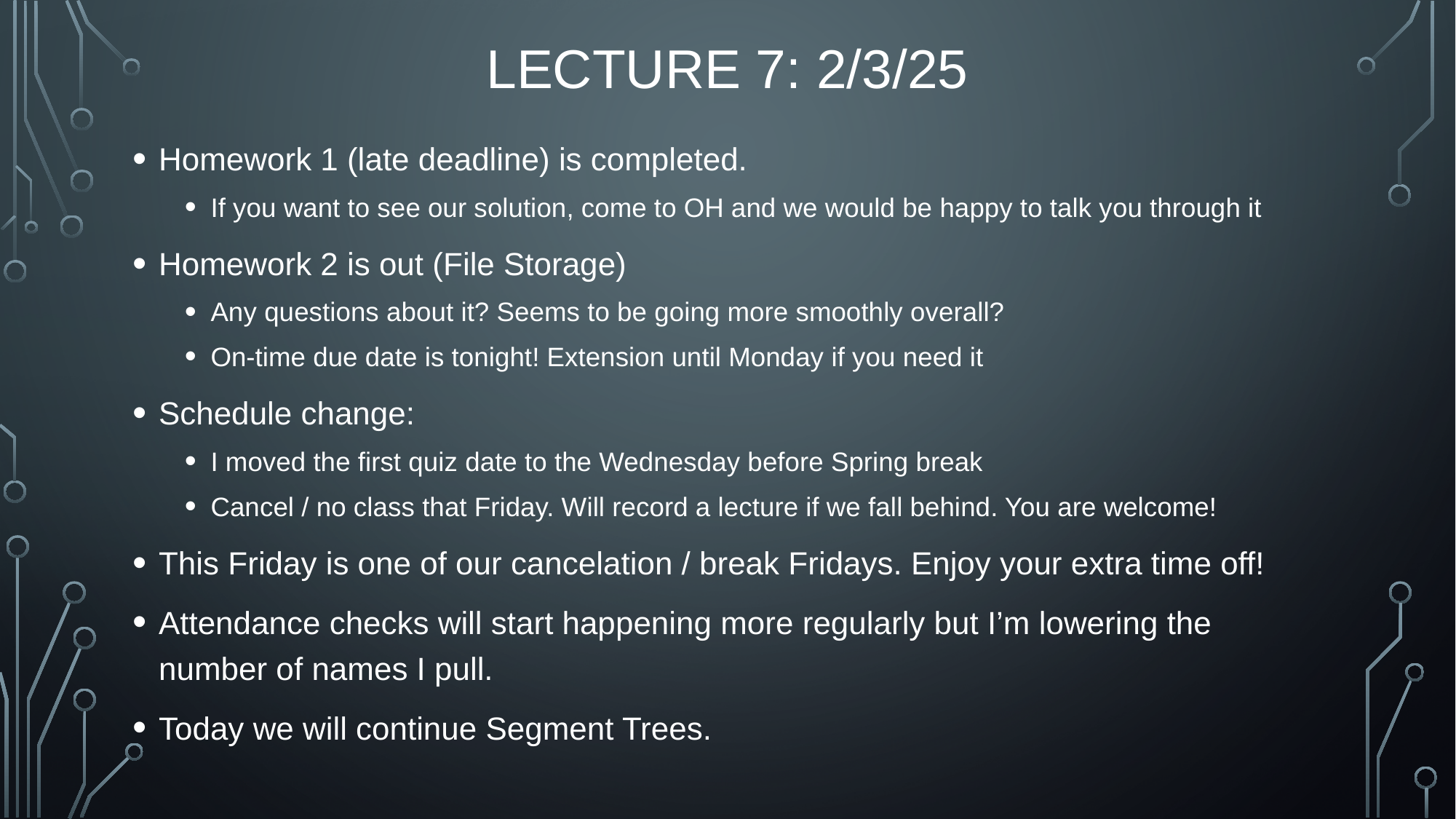

# Lecture 7: 2/3/25
Homework 1 (late deadline) is completed.
If you want to see our solution, come to OH and we would be happy to talk you through it
Homework 2 is out (File Storage)
Any questions about it? Seems to be going more smoothly overall?
On-time due date is tonight! Extension until Monday if you need it
Schedule change:
I moved the first quiz date to the Wednesday before Spring break
Cancel / no class that Friday. Will record a lecture if we fall behind. You are welcome!
This Friday is one of our cancelation / break Fridays. Enjoy your extra time off!
Attendance checks will start happening more regularly but I’m lowering the number of names I pull.
Today we will continue Segment Trees.